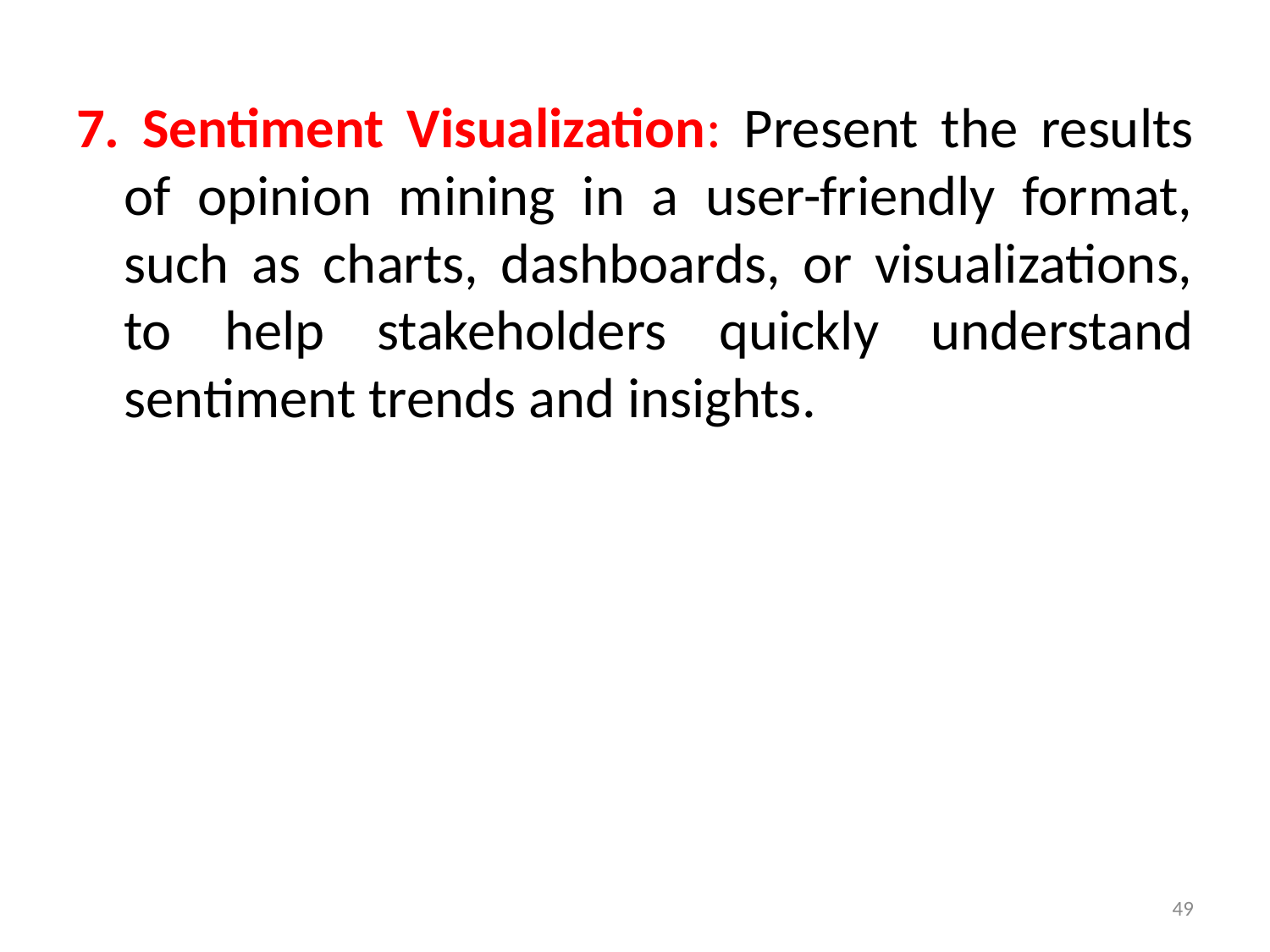

7. Sentiment Visualization: Present the results of opinion mining in a user-friendly format, such as charts, dashboards, or visualizations, to help stakeholders quickly understand sentiment trends and insights.
49